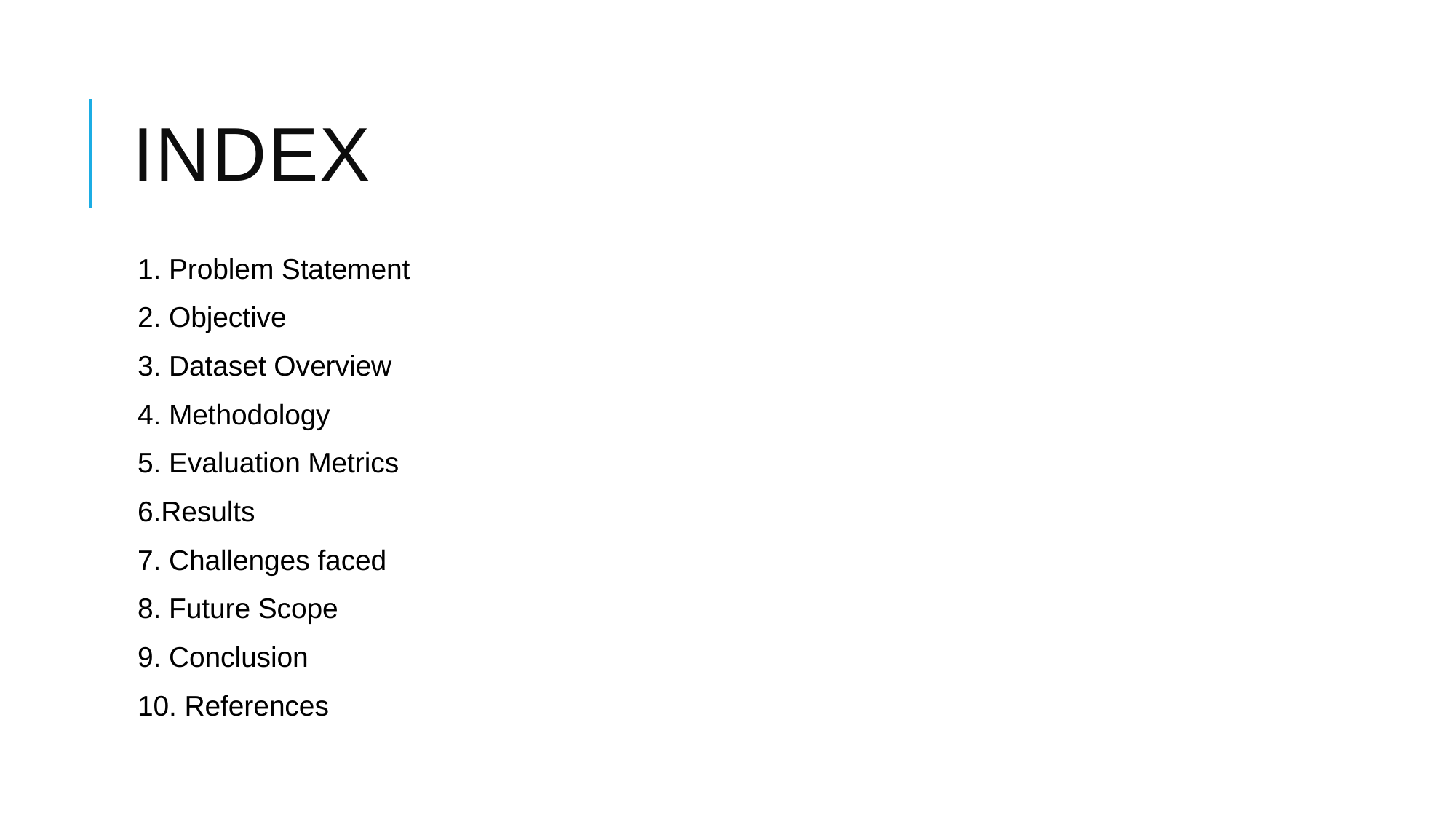

# Index
1. Problem Statement
2. Objective
3. Dataset Overview
4. Methodology
5. Evaluation Metrics
6.Results
7. Challenges faced
8. Future Scope
9. Conclusion
10. References